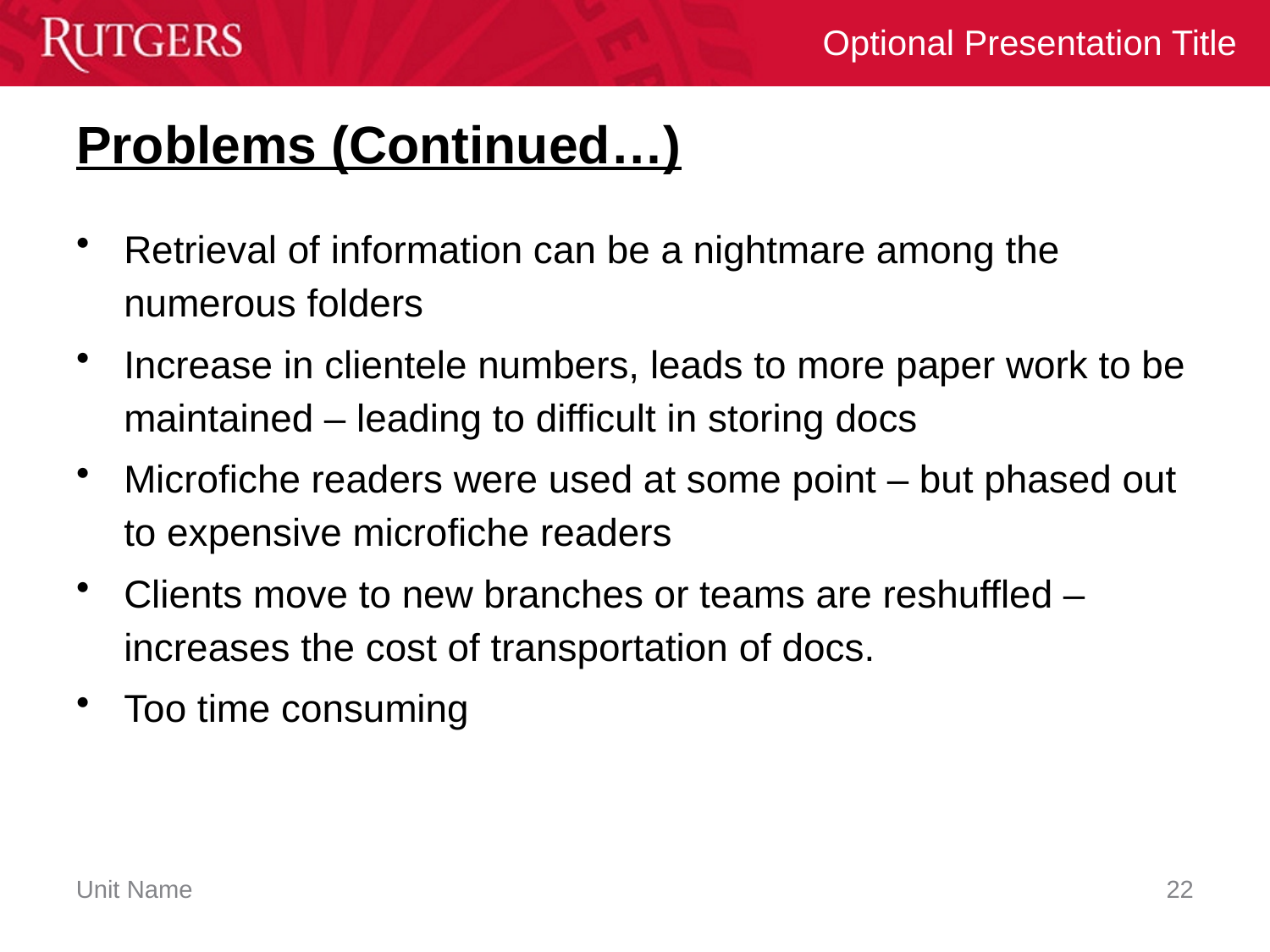

# Problems (Continued…)
Retrieval of information can be a nightmare among the numerous folders
Increase in clientele numbers, leads to more paper work to be maintained – leading to difficult in storing docs
Microfiche readers were used at some point – but phased out to expensive microfiche readers
Clients move to new branches or teams are reshuffled – increases the cost of transportation of docs.
Too time consuming
22